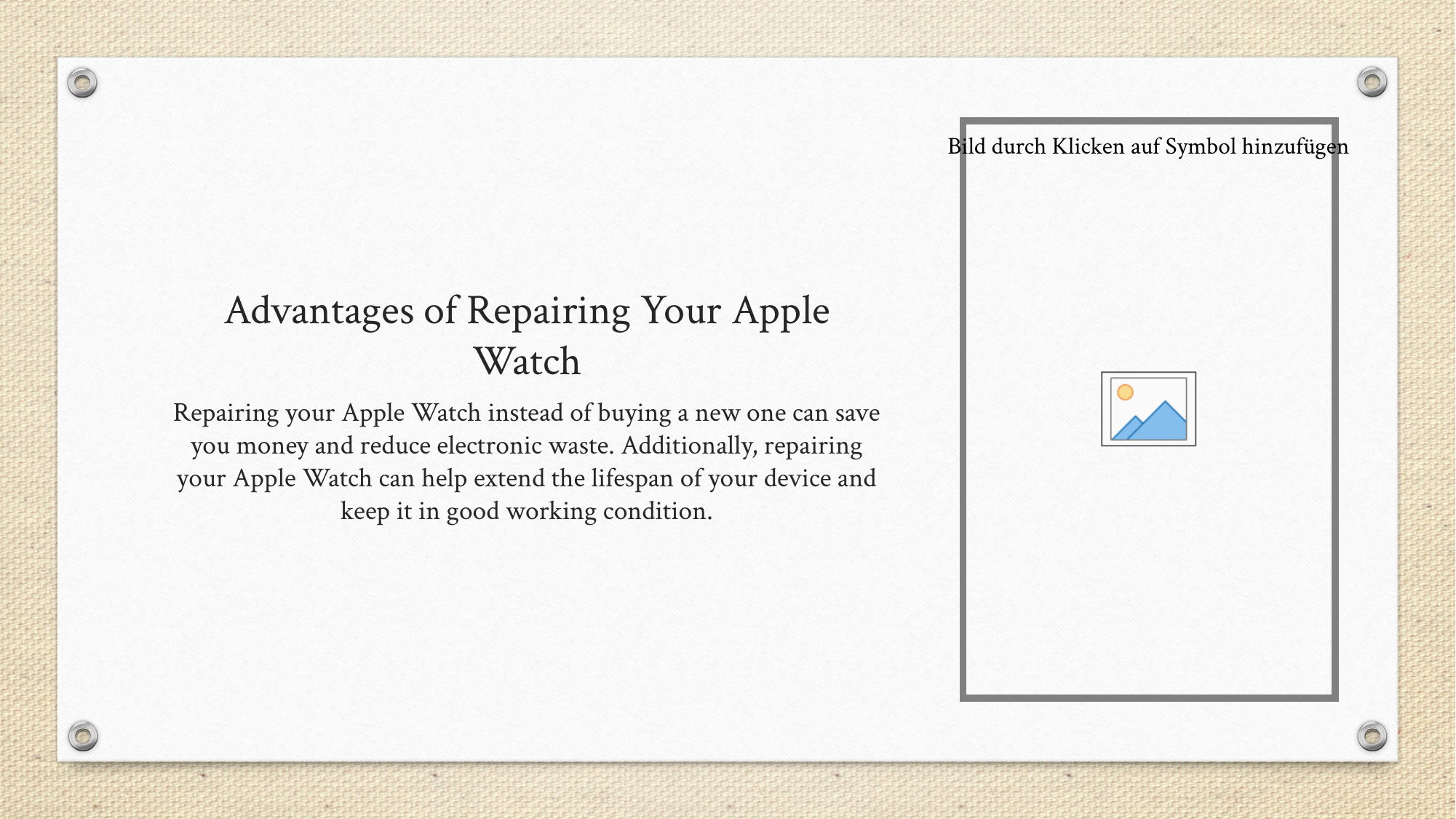

# Advantages of Repairing Your Apple Watch
Repairing your Apple Watch instead of buying a new one can save you money and reduce electronic waste. Additionally, repairing your Apple Watch can help extend the lifespan of your device and keep it in good working condition.